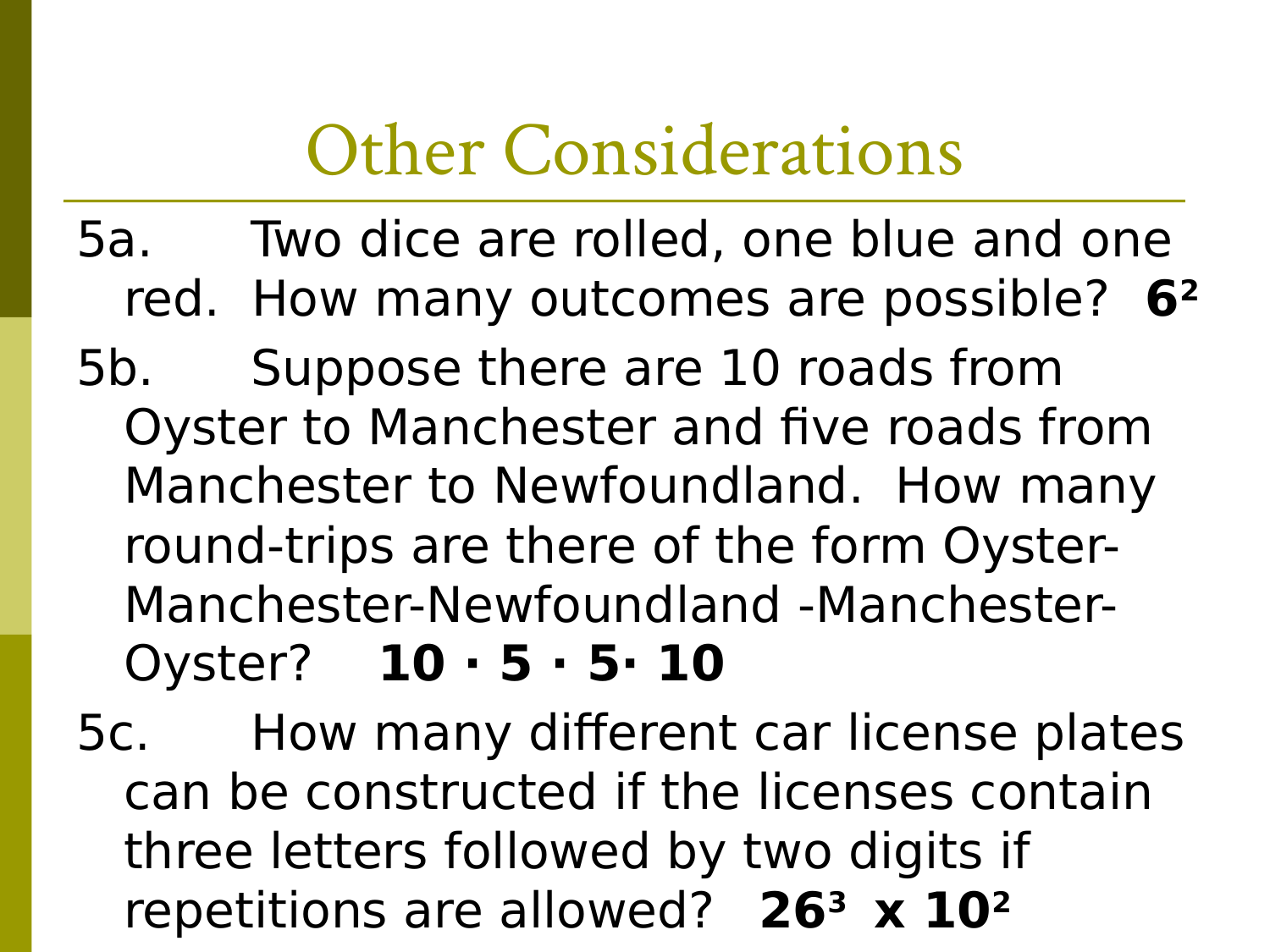

# Other Considerations
5a.	Two dice are rolled, one blue and one red.  How many outcomes are possible?  62
5b.	Suppose there are 10 roads from Oyster to Manchester and five roads from Manchester to Newfoundland.  How many round-trips are there of the form Oyster-Manchester-Newfoundland -Manchester- Oyster? 	10 ∙ 5 ∙ 5∙ 10
5c.	How many different car license plates can be constructed if the licenses contain three letters followed by two digits if repetitions are allowed? 	263  x 102